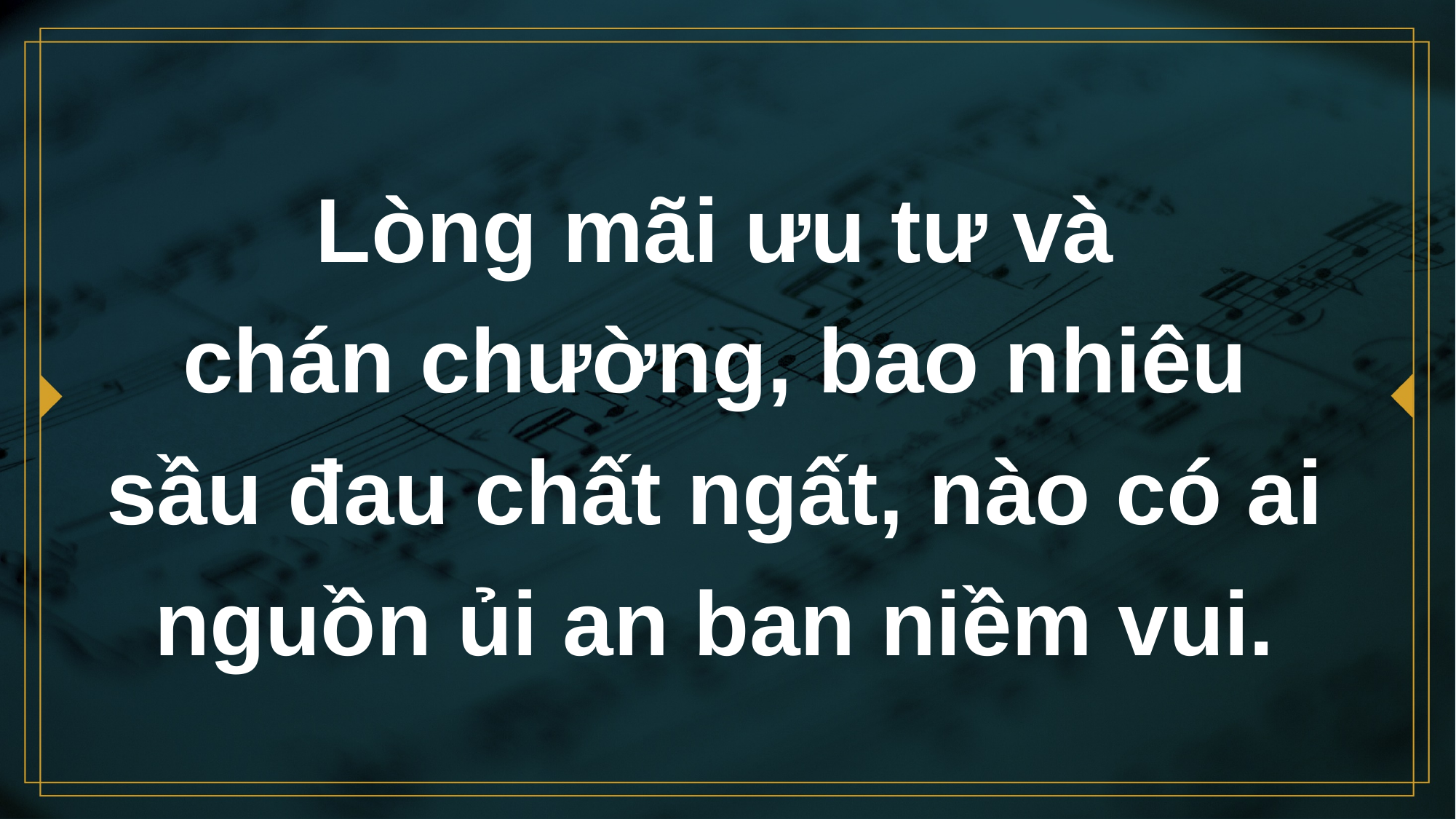

# Lòng mãi ưu tư và chán chường, bao nhiêu sầu đau chất ngất, nào có ai nguồn ủi an ban niềm vui.